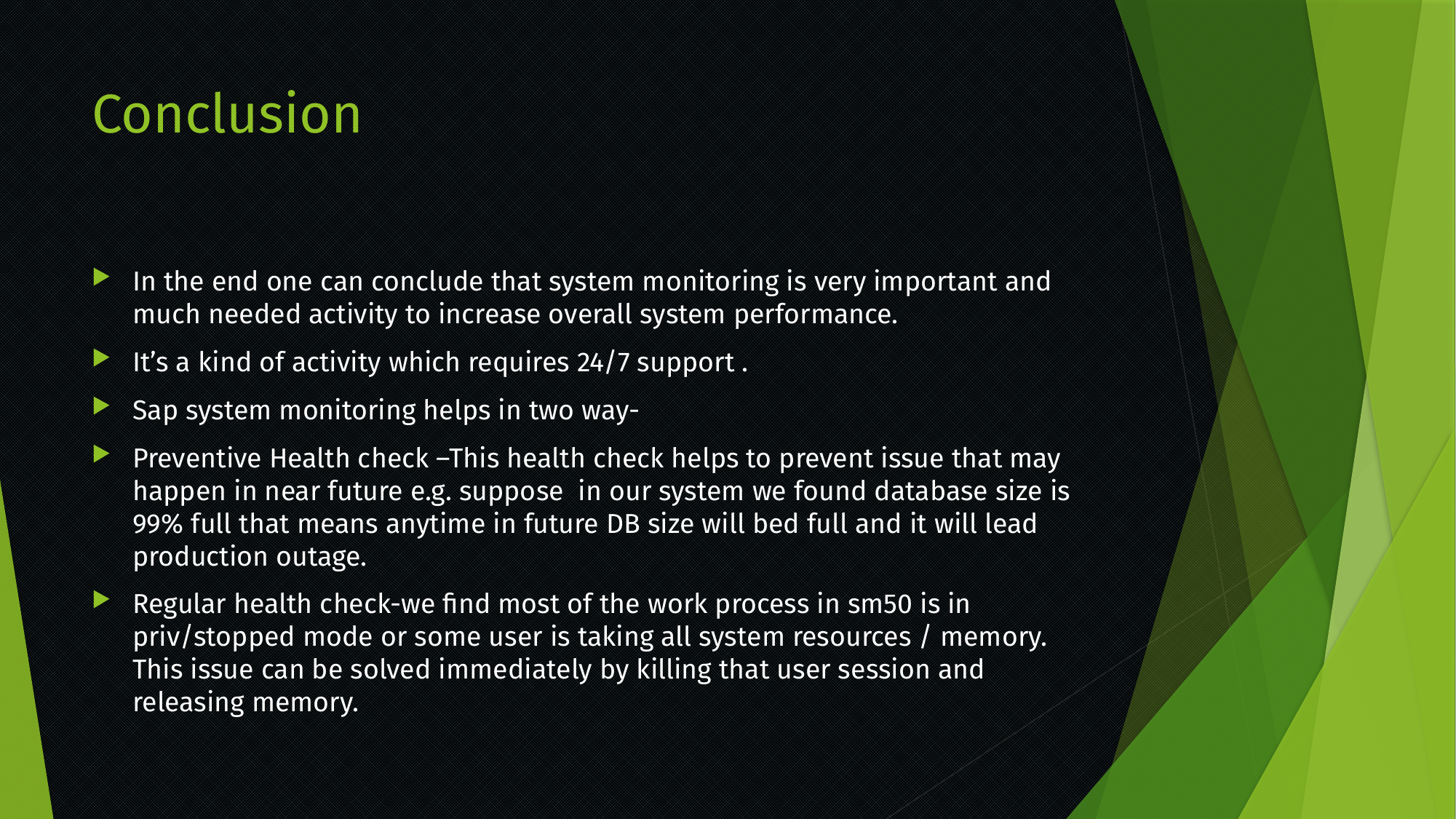

# Conclusion
In the end one can conclude that system monitoring is very important and much needed activity to increase overall system performance.
It’s a kind of activity which requires 24/7 support .
Sap system monitoring helps in two way-
Preventive Health check –This health check helps to prevent issue that may happen in near future e.g. suppose  in our system we found database size is 99% full that means anytime in future DB size will bed full and it will lead production outage.
Regular health check-we find most of the work process in sm50 is in priv/stopped mode or some user is taking all system resources / memory. This issue can be solved immediately by killing that user session and releasing memory.